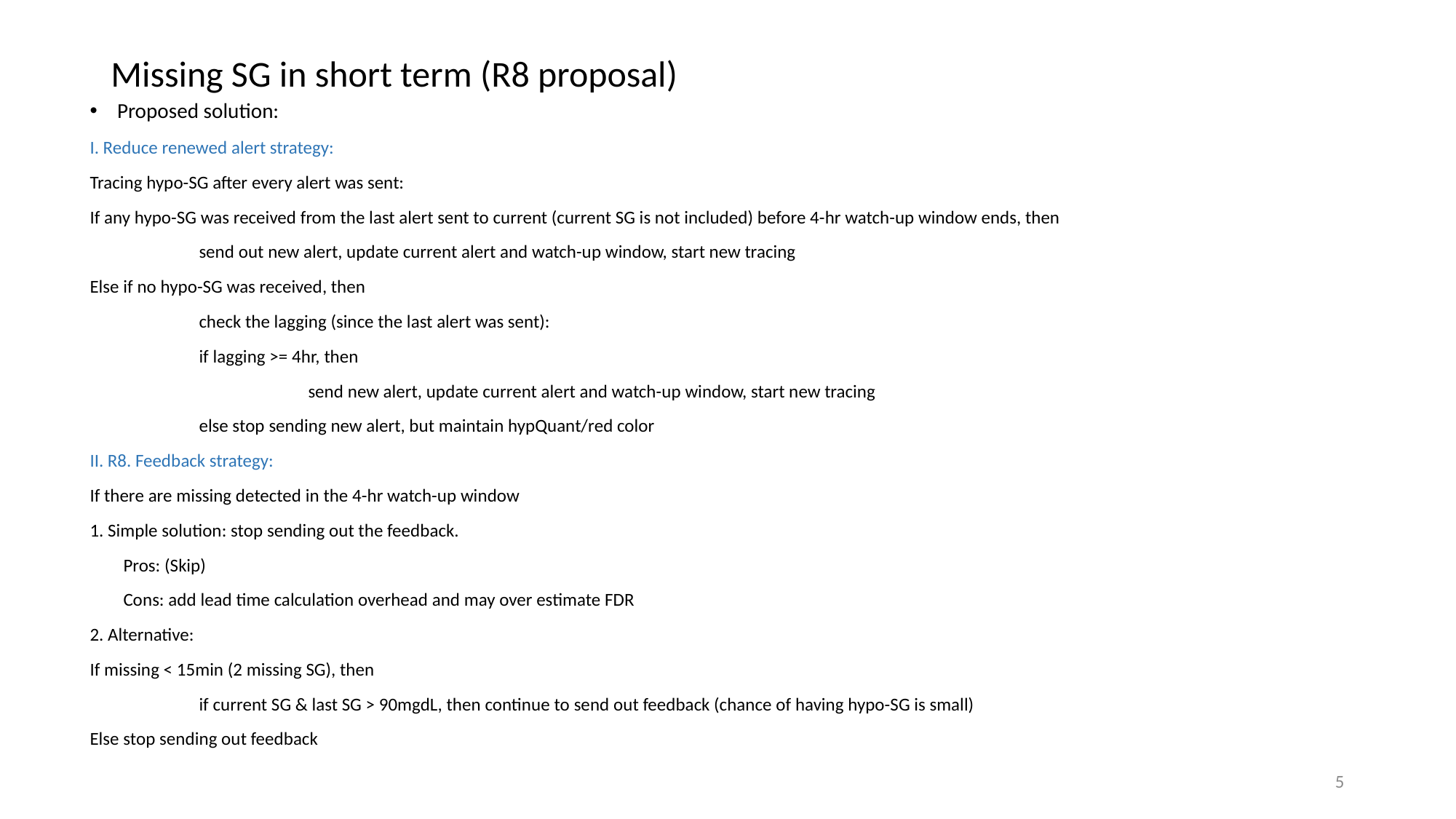

# Missing SG in short term (R8 proposal)
Proposed solution:
I. Reduce renewed alert strategy:
Tracing hypo-SG after every alert was sent:
If any hypo-SG was received from the last alert sent to current (current SG is not included) before 4-hr watch-up window ends, then
	send out new alert, update current alert and watch-up window, start new tracing
Else if no hypo-SG was received, then
	check the lagging (since the last alert was sent):
	if lagging >= 4hr, then
		send new alert, update current alert and watch-up window, start new tracing
	else stop sending new alert, but maintain hypQuant/red color
II. R8. Feedback strategy:
If there are missing detected in the 4-hr watch-up window
1. Simple solution: stop sending out the feedback.
        Pros: (Skip)
        Cons: add lead time calculation overhead and may over estimate FDR
2. Alternative:
If missing < 15min (2 missing SG), then
	if current SG & last SG > 90mgdL, then continue to send out feedback (chance of having hypo-SG is small)
Else stop sending out feedback

5